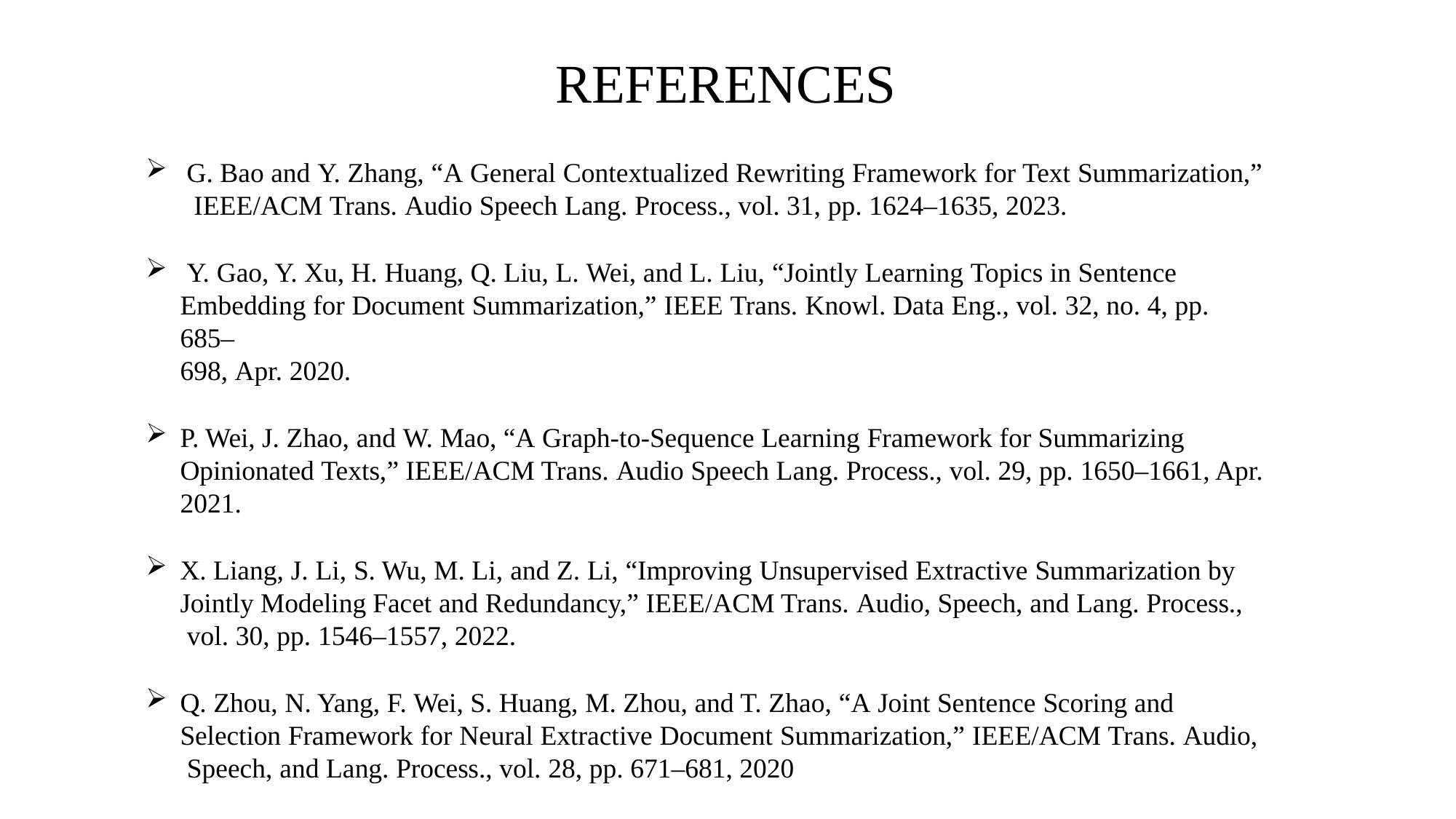

# REFERENCES
G. Bao and Y. Zhang, “A General Contextualized Rewriting Framework for Text Summarization,”  IEEE/ACM Trans. Audio Speech Lang. Process., vol. 31, pp. 1624–1635, 2023.

Y. Gao, Y. Xu, H. Huang, Q. Liu, L. Wei, and L. Liu, “Jointly Learning Topics in Sentence
Embedding for Document Summarization,” IEEE Trans. Knowl. Data Eng., vol. 32, no. 4, pp. 685–
698, Apr. 2020.

P. Wei, J. Zhao, and W. Mao, “A Graph-to-Sequence Learning Framework for Summarizing  Opinionated Texts,” IEEE/ACM Trans. Audio Speech Lang. Process., vol. 29, pp. 1650–1661, Apr.  2021.

X. Liang, J. Li, S. Wu, M. Li, and Z. Li, “Improving Unsupervised Extractive Summarization by  Jointly Modeling Facet and Redundancy,” IEEE/ACM Trans. Audio, Speech, and Lang. Process.,  vol. 30, pp. 1546–1557, 2022.

Q. Zhou, N. Yang, F. Wei, S. Huang, M. Zhou, and T. Zhao, “A Joint Sentence Scoring and
Selection Framework for Neural Extractive Document Summarization,” IEEE/ACM Trans. Audio,  Speech, and Lang. Process., vol. 28, pp. 671–681, 2020